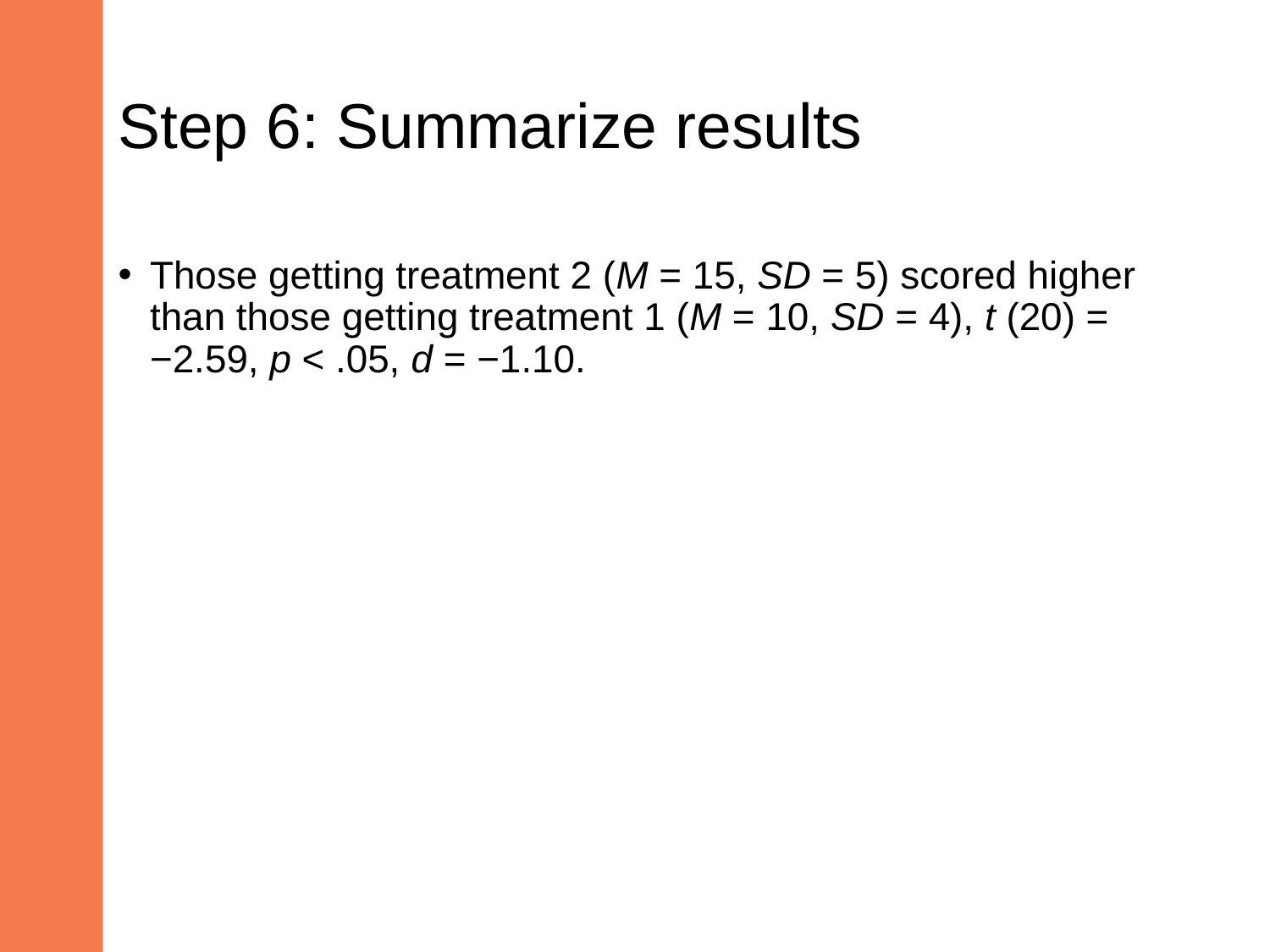

# Step 6: Summarize results
Those getting treatment 2 (M = 15, SD = 5) scored higher than those getting treatment 1 (M = 10, SD = 4), t (20) = −2.59, p < .05, d = −1.10.